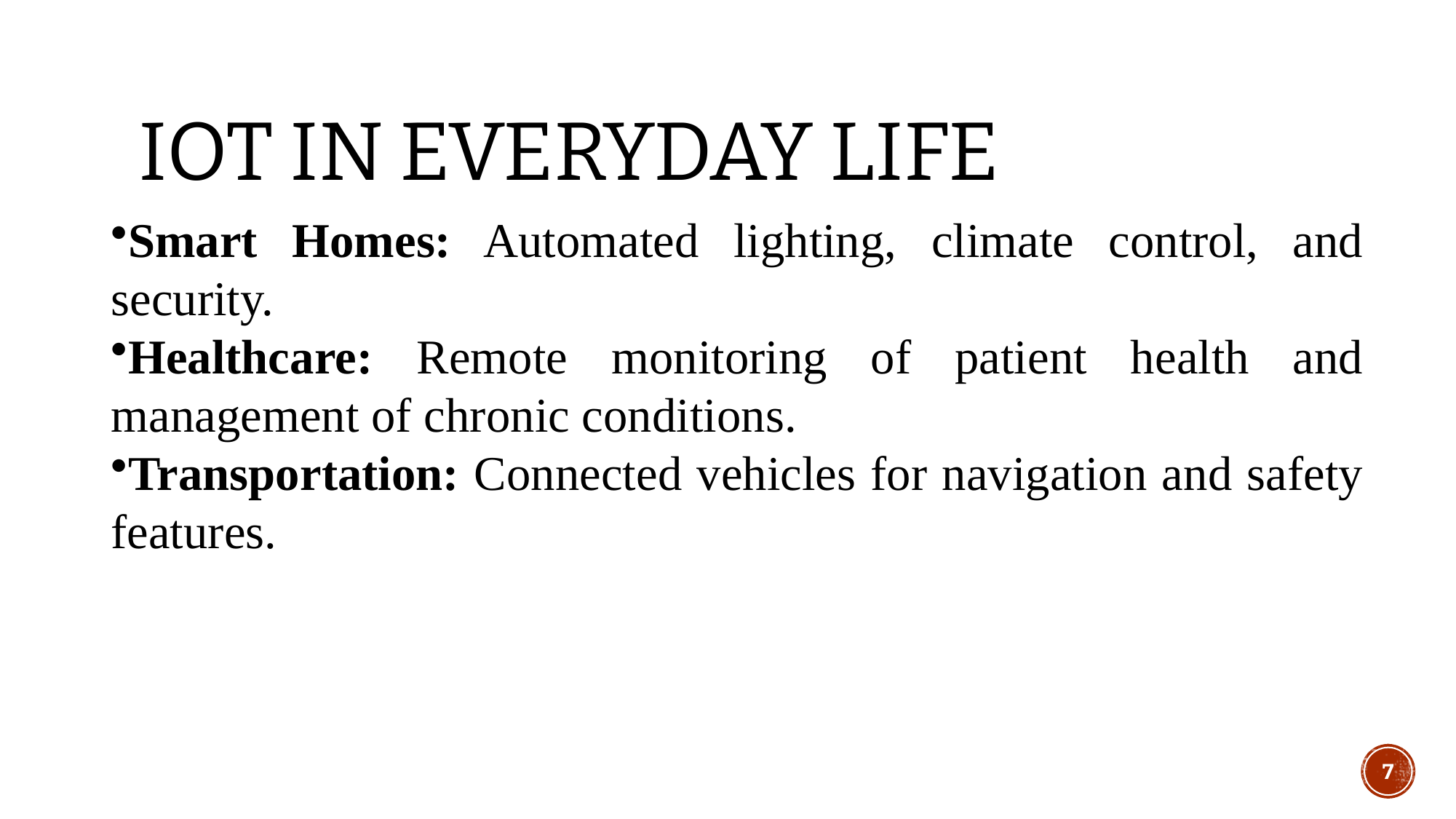

# IoT in Everyday Life
Smart Homes: Automated lighting, climate control, and security.
Healthcare: Remote monitoring of patient health and management of chronic conditions.
Transportation: Connected vehicles for navigation and safety features.
7